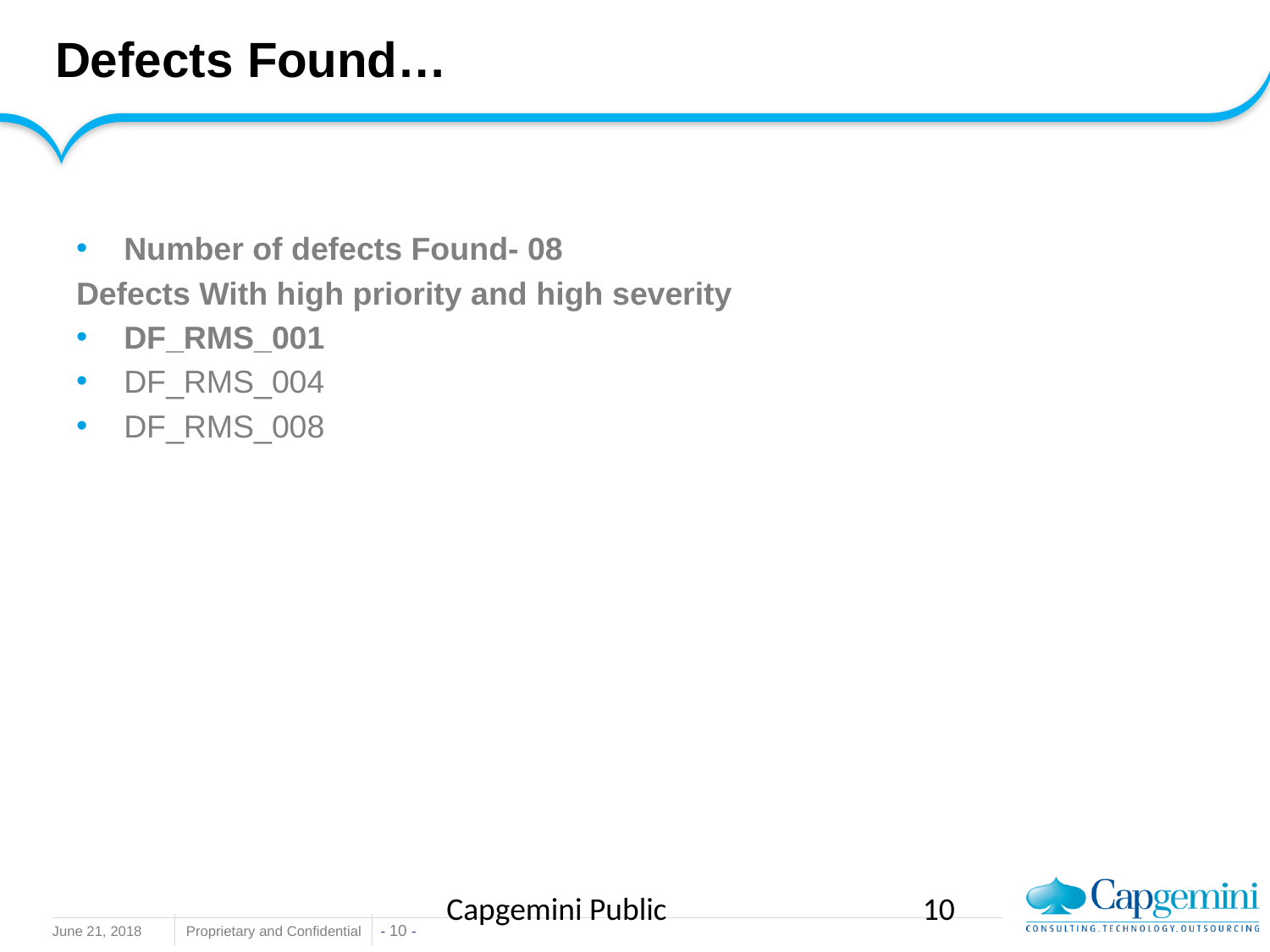

# Defects Found…
Number of defects Found- 08
Defects With high priority and high severity
DF_RMS_001
DF_RMS_004
DF_RMS_008

Capgemini Public
10